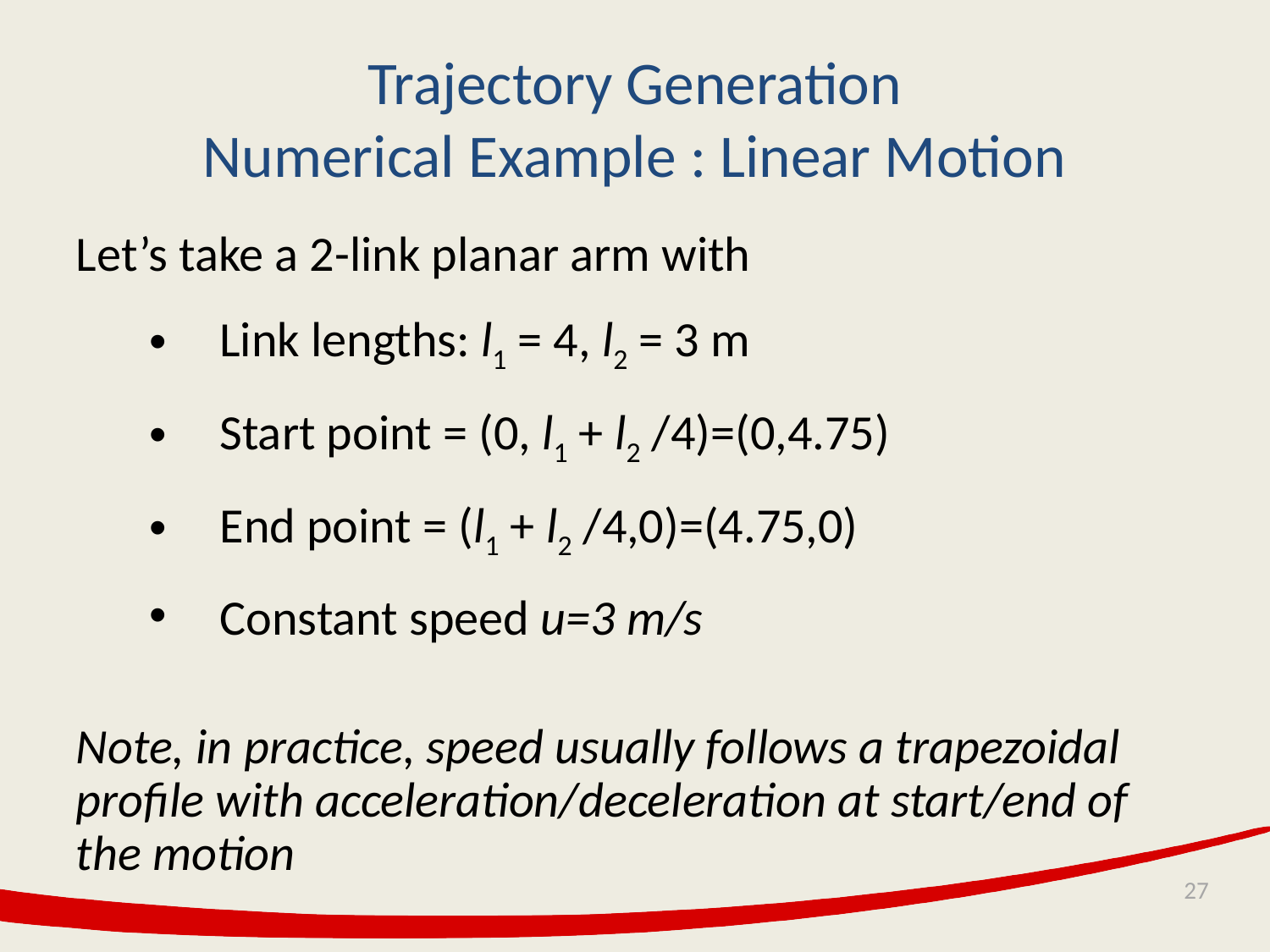

Trajectory Generation
Numerical Example : Linear Motion
Let’s take a 2-link planar arm with
Link lengths: l1 = 4, l2 = 3 m
Start point = (0, l1 + l2 /4)=(0,4.75)
End point = (l1 + l2 /4,0)=(4.75,0)
Constant speed u=3 m/s

Note, in practice, speed usually follows a trapezoidal profile with acceleration/deceleration at start/end of the motion